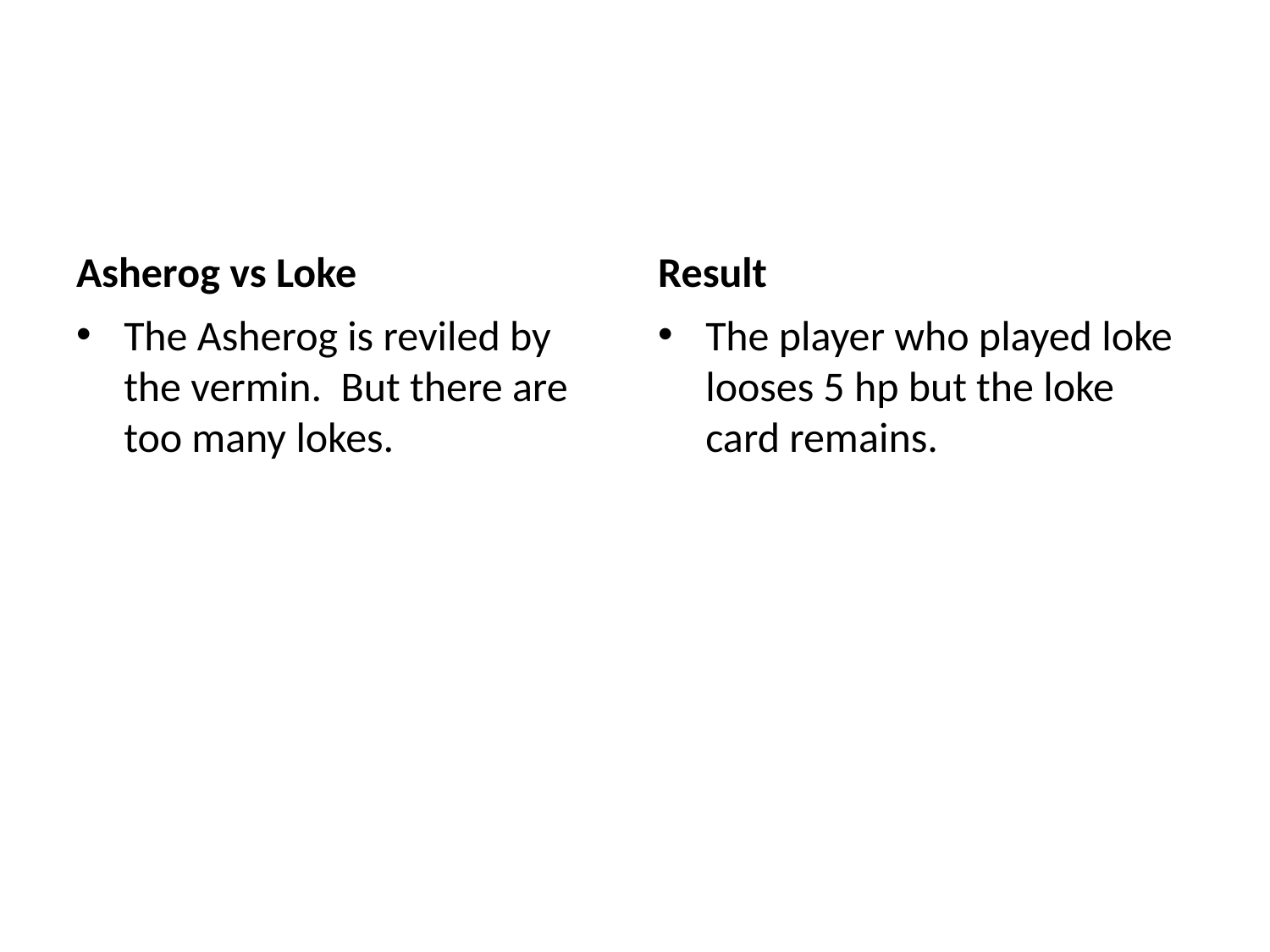

#
Asherog vs Loke
Result
The Asherog is reviled by the vermin.  But there are too many lokes.
The player who played loke looses 5 hp but the loke card remains.